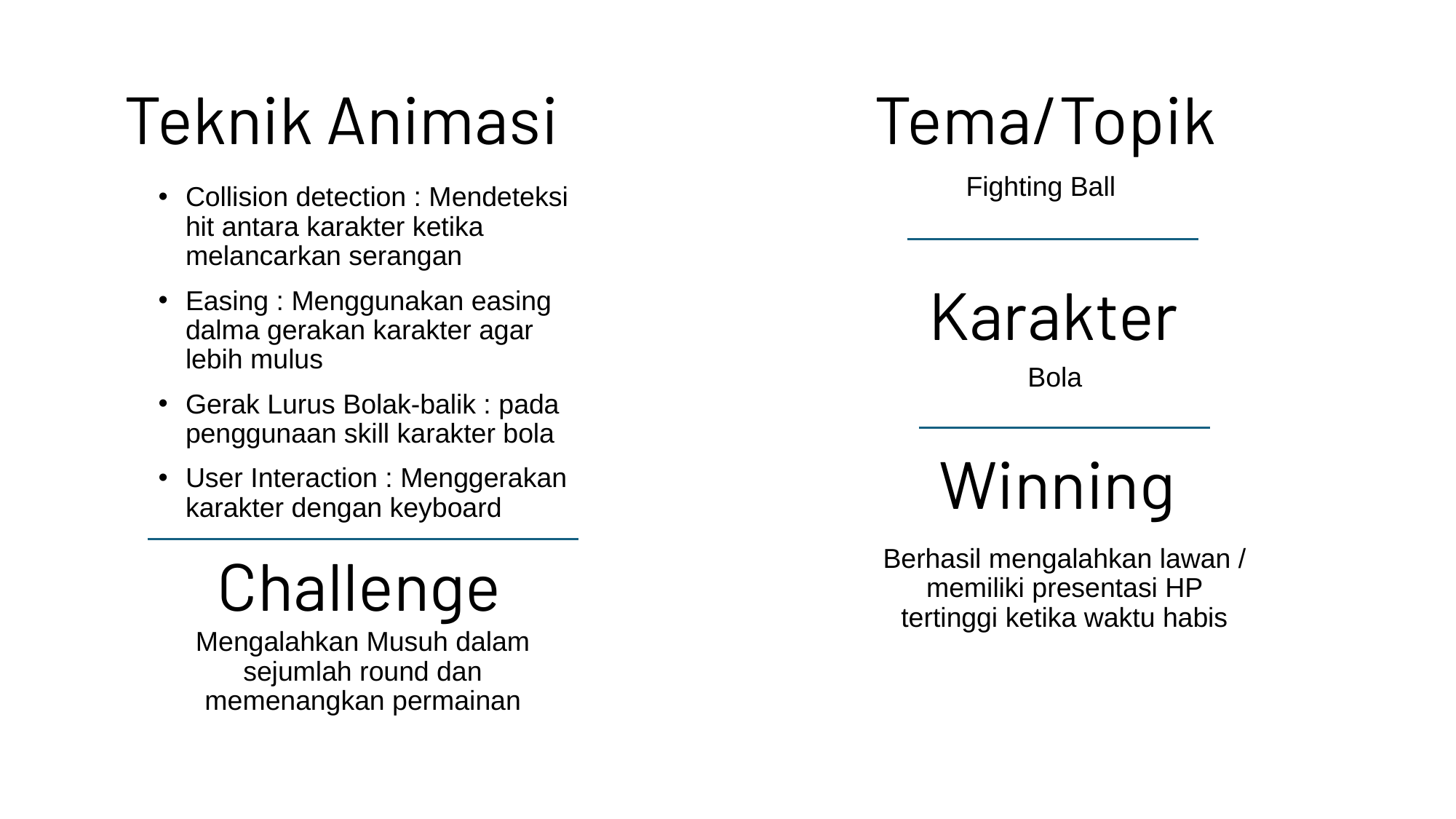

# Teknik Animasi
Tema/Topik
Fighting Ball
Collision detection : Mendeteksi hit antara karakter ketika melancarkan serangan
Easing : Menggunakan easing dalma gerakan karakter agar lebih mulus
Gerak Lurus Bolak-balik : pada penggunaan skill karakter bola
User Interaction : Menggerakan karakter dengan keyboard

Karakter
Bola
Winning
Challenge
Berhasil mengalahkan lawan / memiliki presentasi HP tertinggi ketika waktu habis
Mengalahkan Musuh dalam sejumlah round dan memenangkan permainan